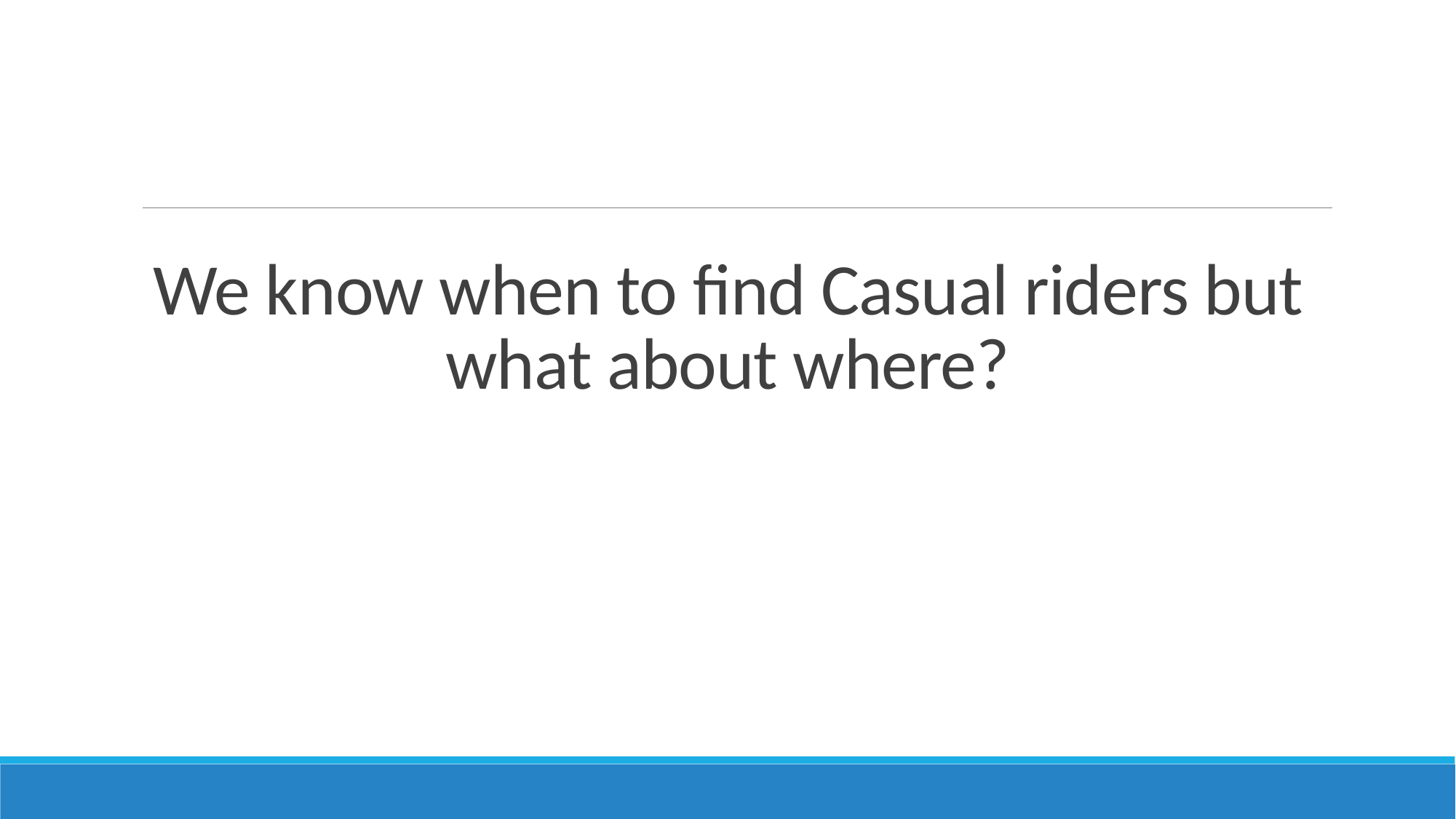

# We know when to find Casual riders but what about where?